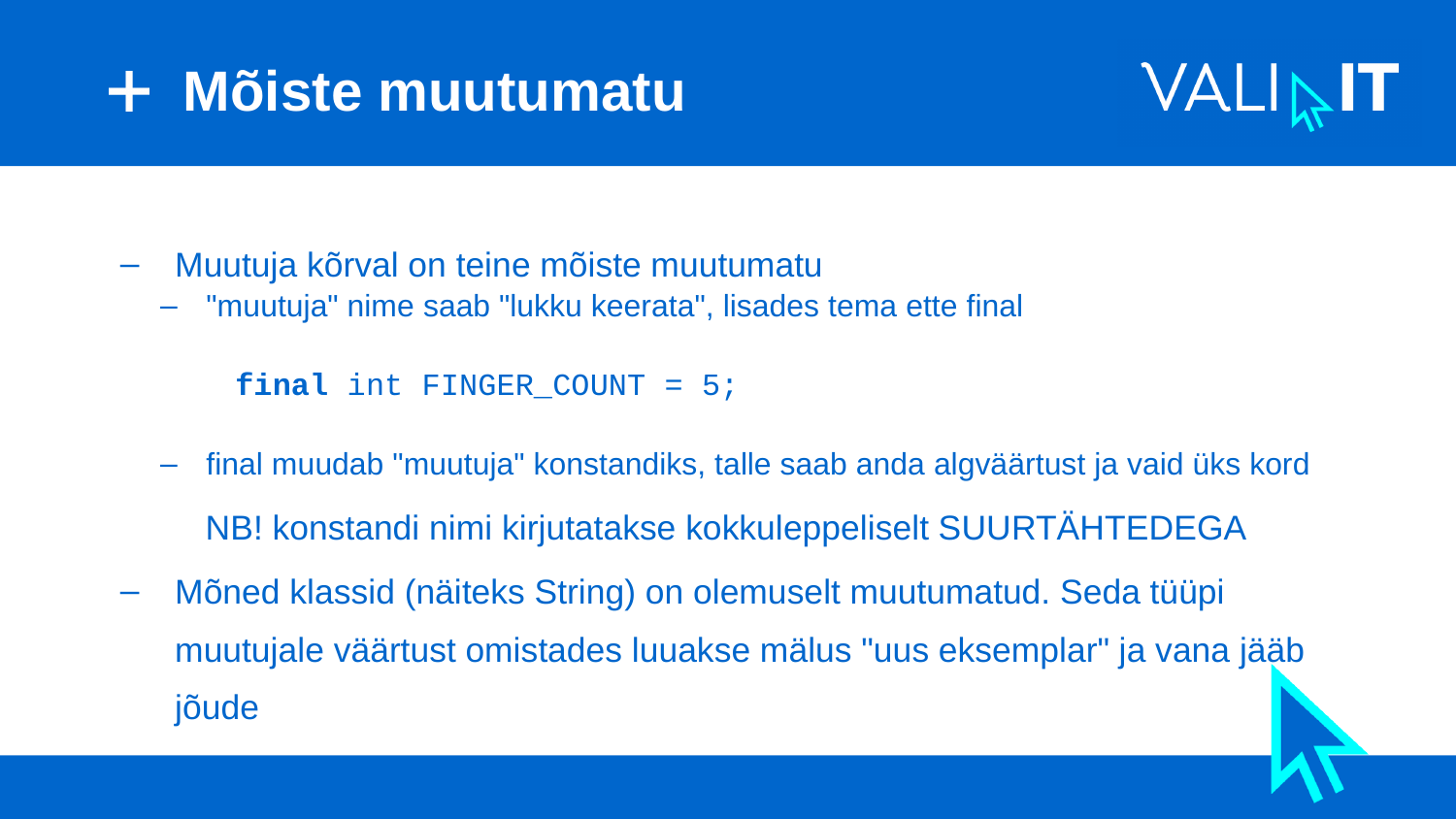

# Mõiste muutumatu
Muutuja kõrval on teine mõiste muutumatu
"muutuja" nime saab "lukku keerata", lisades tema ette final

    final int FINGER_COUNT = 5;

final muudab "muutuja" konstandiks, talle saab anda algväärtust ja vaid üks kord
         NB! konstandi nimi kirjutatakse kokkuleppeliselt SUURTÄHTEDEGA
Mõned klassid (näiteks String) on olemuselt muutumatud. Seda tüüpi muutujale väärtust omistades luuakse mälus "uus eksemplar" ja vana jääb jõude